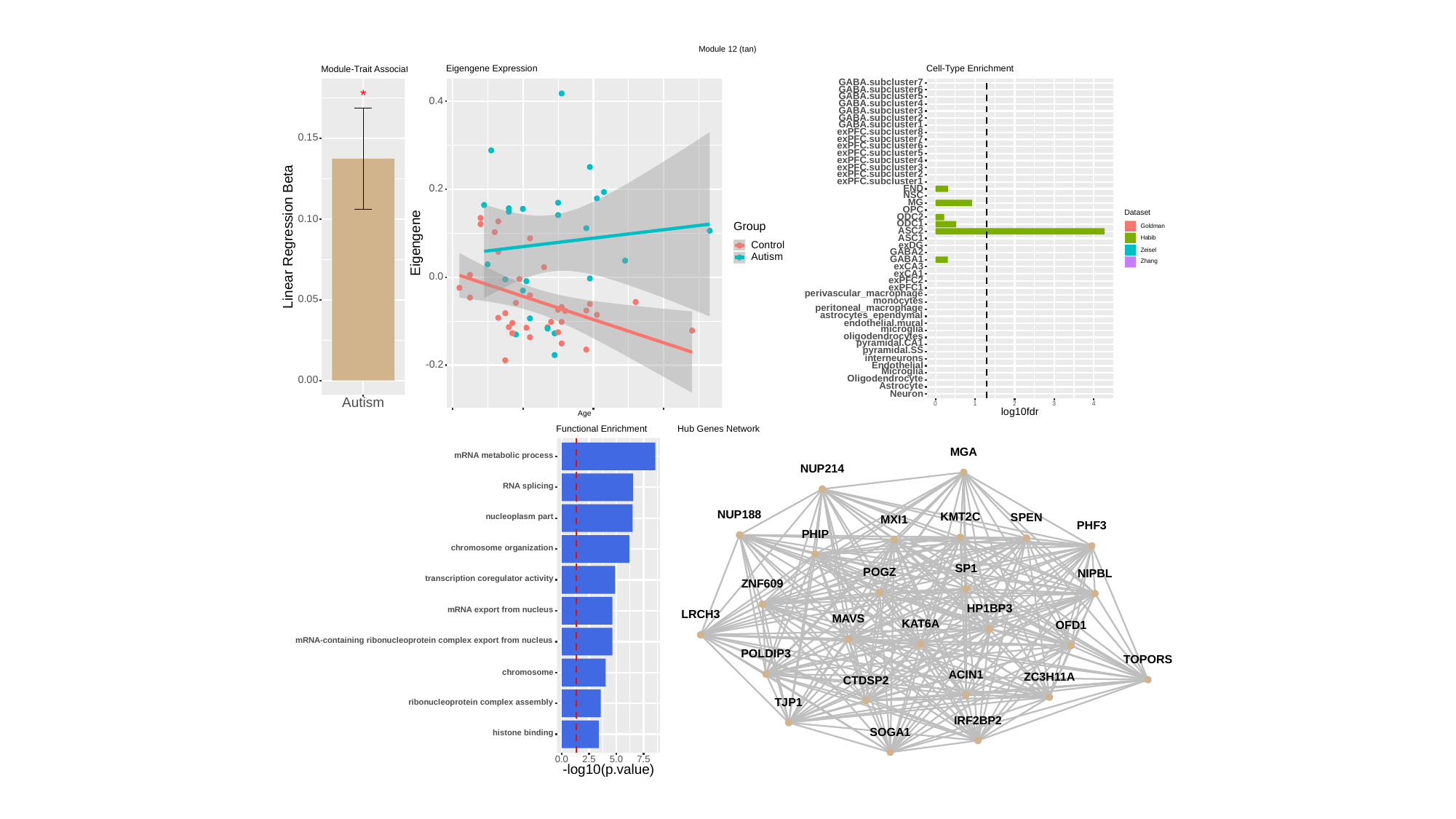

Module 12 (tan)

Cell-Type Enrichment
Eigengene Expression
Module-Trait Association

GABA.subcluster7

GABA.subcluster6

GABA.subcluster5

*

0.4

GABA.subcluster4

GABA.subcluster3

GABA.subcluster2

GABA.subcluster1

exPFC.subcluster8

0.15
exPFC.subcluster7

exPFC.subcluster6

exPFC.subcluster5

exPFC.subcluster4

exPFC.subcluster3

exPFC.subcluster2

exPFC.subcluster1

0.2
END

NSC

MG

OPC

Dataset

ODC2

0.10

ODC1

Group

Goldman

ASC2

Linear Regression Beta

ASC1

Habib
Eigengene

Control
exDG

Zeisel
GABA2

Autism

GABA1

Zhang

exCA3

exCA1

0.0

exPFC2

exPFC1

perivascular_macrophage

0.05
monocytes

peritoneal_macrophage

astrocytes_ependymal

endothelial.mural

microglia

oligodendrocytes

pyramidal.CA1

pyramidal.SS

interneurons

-0.2
Endothelial

Microglia

Oligodendrocyte
0.00

Astrocyte

Neuron

Autism

0
3
1
2
4
log10fdr

Age

Hub Genes Network
Functional Enrichment

MGA
mRNA metabolic process

NUP214

RNA splicing

NUP188
KMT2C
nucleoplasm part
SPEN
MXI1

PHF3
PHIP

chromosome organization

SP1

POGZ
NIPBL
transcription coregulator activity

ZNF609

HP1BP3
mRNA export from nucleus

LRCH3
MAVS
KAT6A
OFD1

mRNA-containing ribonucleoprotein complex export from nucleus

POLDIP3
TOPORS

chromosome

ACIN1

ZC3H11A

CTDSP2

ribonucleoprotein complex assembly
TJP1

IRF2BP2

SOGA1
histone binding

0.0
2.5
5.0
7.5
-log10(p.value)